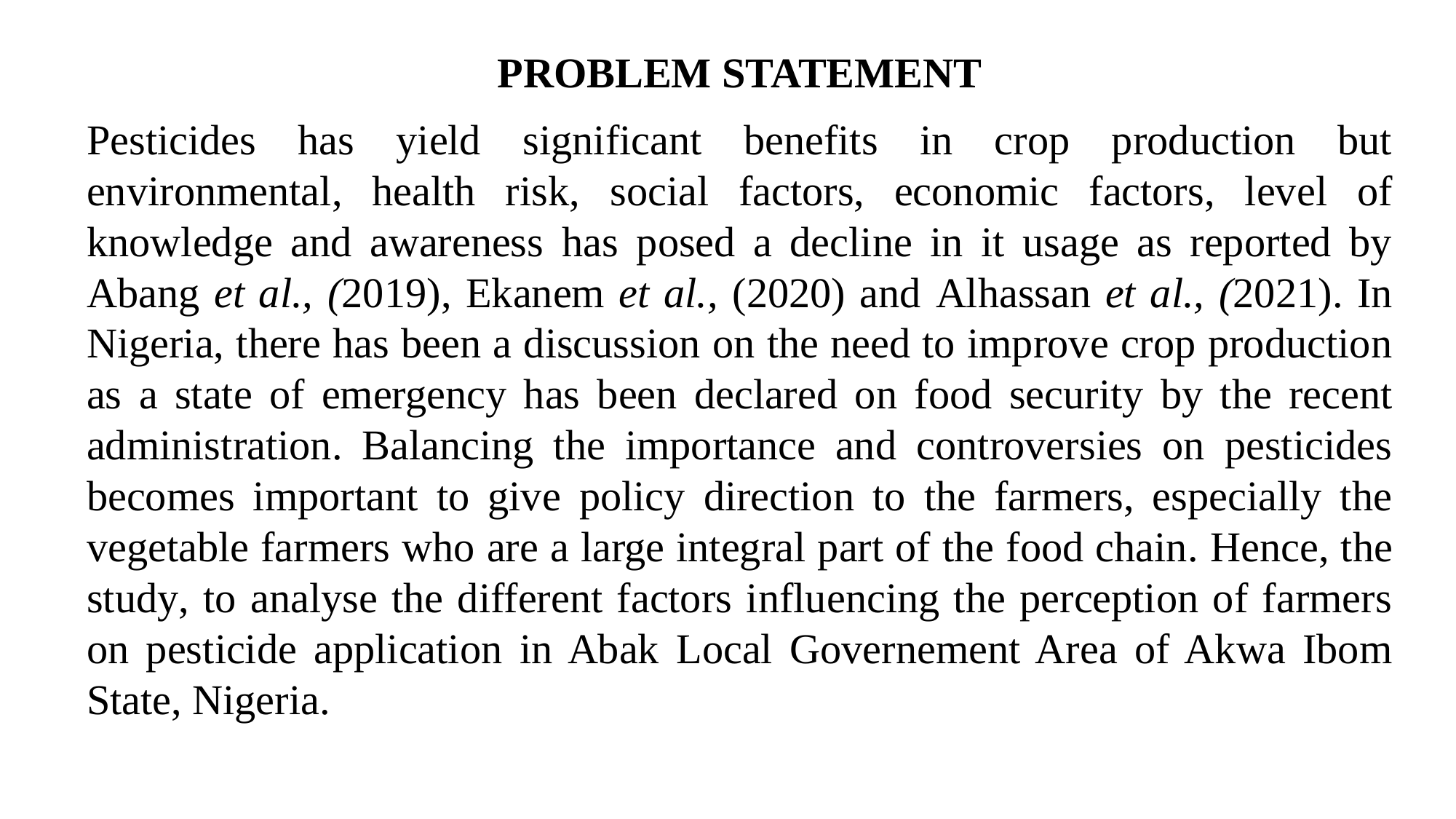

# PROBLEM STATEMENT
Pesticides has yield significant benefits in crop production but environmental, health risk, social factors, economic factors, level of knowledge and awareness has posed a decline in it usage as reported by Abang et al., (2019), Ekanem et al., (2020) and Alhassan et al., (2021). In Nigeria, there has been a discussion on the need to improve crop production as a state of emergency has been declared on food security by the recent administration. Balancing the importance and controversies on pesticides becomes important to give policy direction to the farmers, especially the vegetable farmers who are a large integral part of the food chain. Hence, the study, to analyse the different factors influencing the perception of farmers on pesticide application in Abak Local Governement Area of Akwa Ibom State, Nigeria.